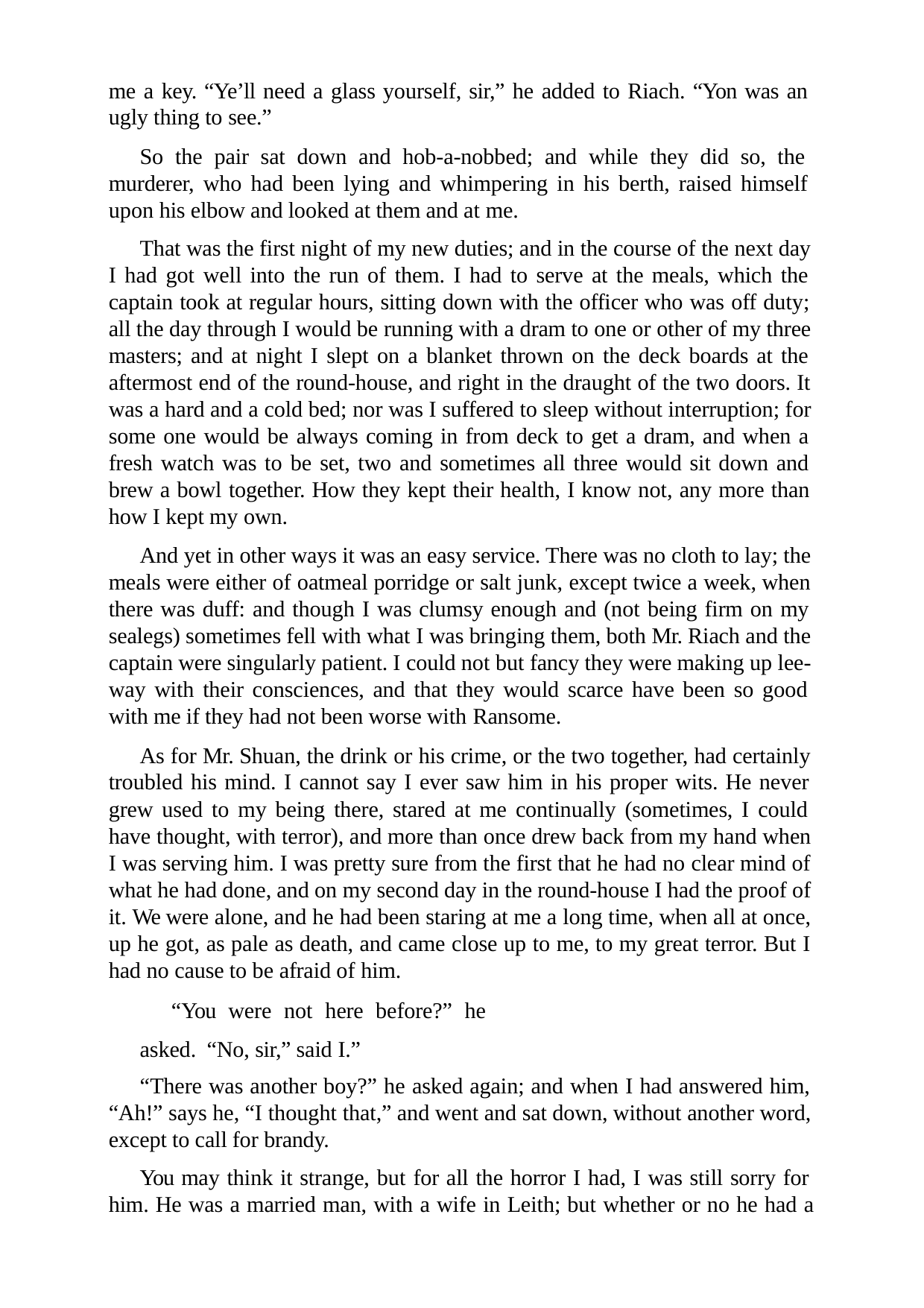

me a key. “Ye’ll need a glass yourself, sir,” he added to Riach. “Yon was an  ugly thing to see.”
So the pair sat down and hob-a-nobbed; and while they did so, the  murderer, who had been lying and whimpering in his berth, raised himself  upon his elbow and looked at them and at me.
That was the first night of my new duties; and in the course of the next day  I had got well into the run of them. I had to serve at the meals, which the  captain took at regular hours, sitting down with the officer who was off duty;  all the day through I would be running with a dram to one or other of my three  masters; and at night I slept on a blanket thrown on the deck boards at the  aftermost end of the round-house, and right in the draught of the two doors. It  was a hard and a cold bed; nor was I suffered to sleep without interruption; for  some one would be always coming in from deck to get a dram, and when a  fresh watch was to be set, two and sometimes all three would sit down and  brew a bowl together. How they kept their health, I know not, any more than  how I kept my own.
And yet in other ways it was an easy service. There was no cloth to lay; the  meals were either of oatmeal porridge or salt junk, except twice a week, when  there was duff: and though I was clumsy enough and (not being firm on my  sealegs) sometimes fell with what I was bringing them, both Mr. Riach and the  captain were singularly patient. I could not but fancy they were making up lee-  way with their consciences, and that they would scarce have been so good  with me if they had not been worse with Ransome.
As for Mr. Shuan, the drink or his crime, or the two together, had certainly  troubled his mind. I cannot say I ever saw him in his proper wits. He never  grew used to my being there, stared at me continually (sometimes, I could  have thought, with terror), and more than once drew back from my hand when  I was serving him. I was pretty sure from the first that he had no clear mind of  what he had done, and on my second day in the round-house I had the proof of  it. We were alone, and he had been staring at me a long time, when all at once,  up he got, as pale as death, and came close up to me, to my great terror. But I  had no cause to be afraid of him.
“You were not here before?” he asked.  “No, sir,” said I.”
“There was another boy?” he asked again; and when I had answered him,  “Ah!” says he, “I thought that,” and went and sat down, without another word,  except to call for brandy.
You may think it strange, but for all the horror I had, I was still sorry for  him. He was a married man, with a wife in Leith; but whether or no he had a